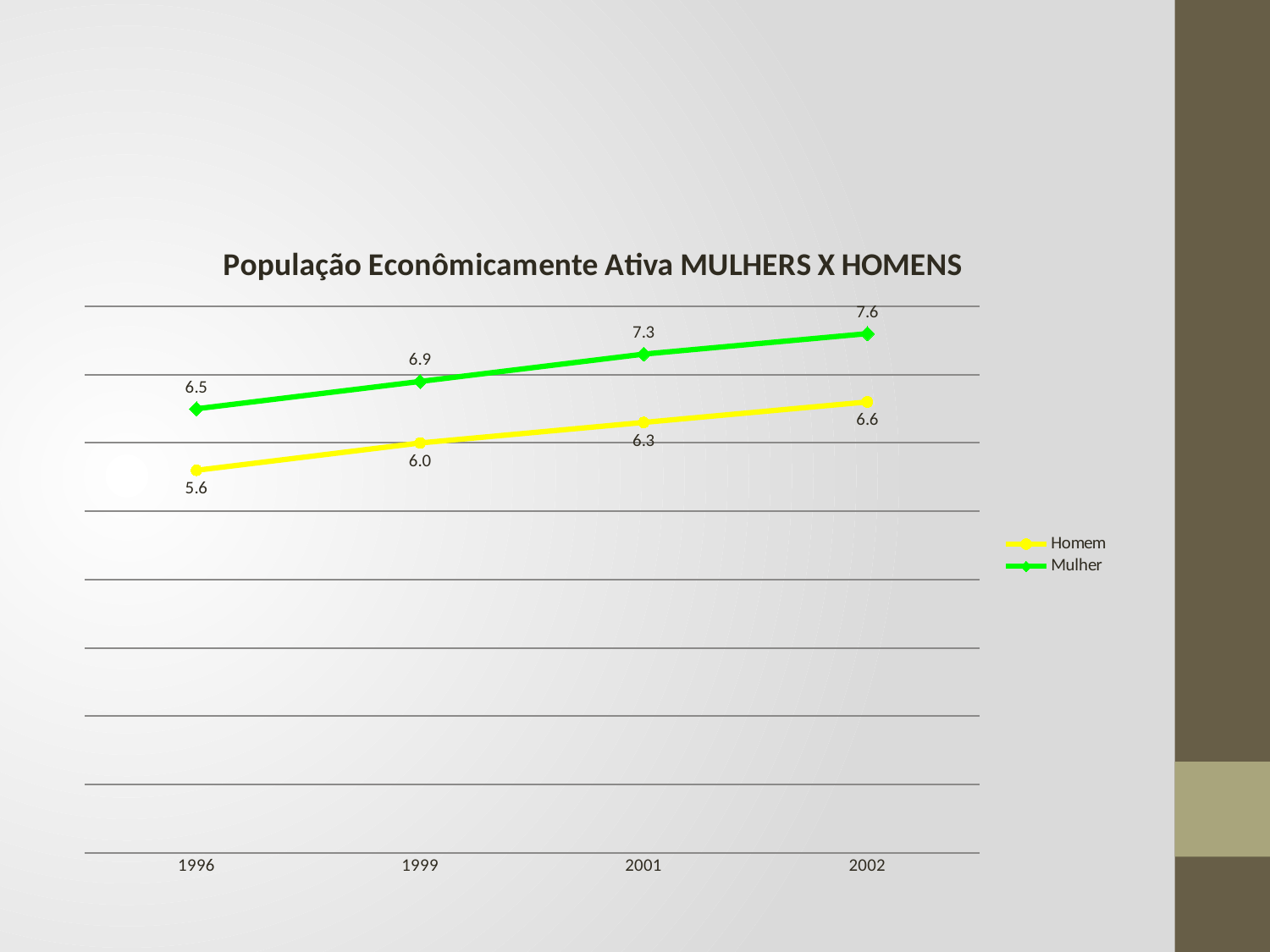

### Chart: População Econômicamente Ativa MULHERS X HOMENS

| Category | Homem | Mulher |
|---|---|---|
| 1996 | 5.6 | 6.5 |
| 1999 | 6.0 | 6.9 |
| 2001 | 6.3 | 7.3 |
| 2002 | 6.6 | 7.6 |